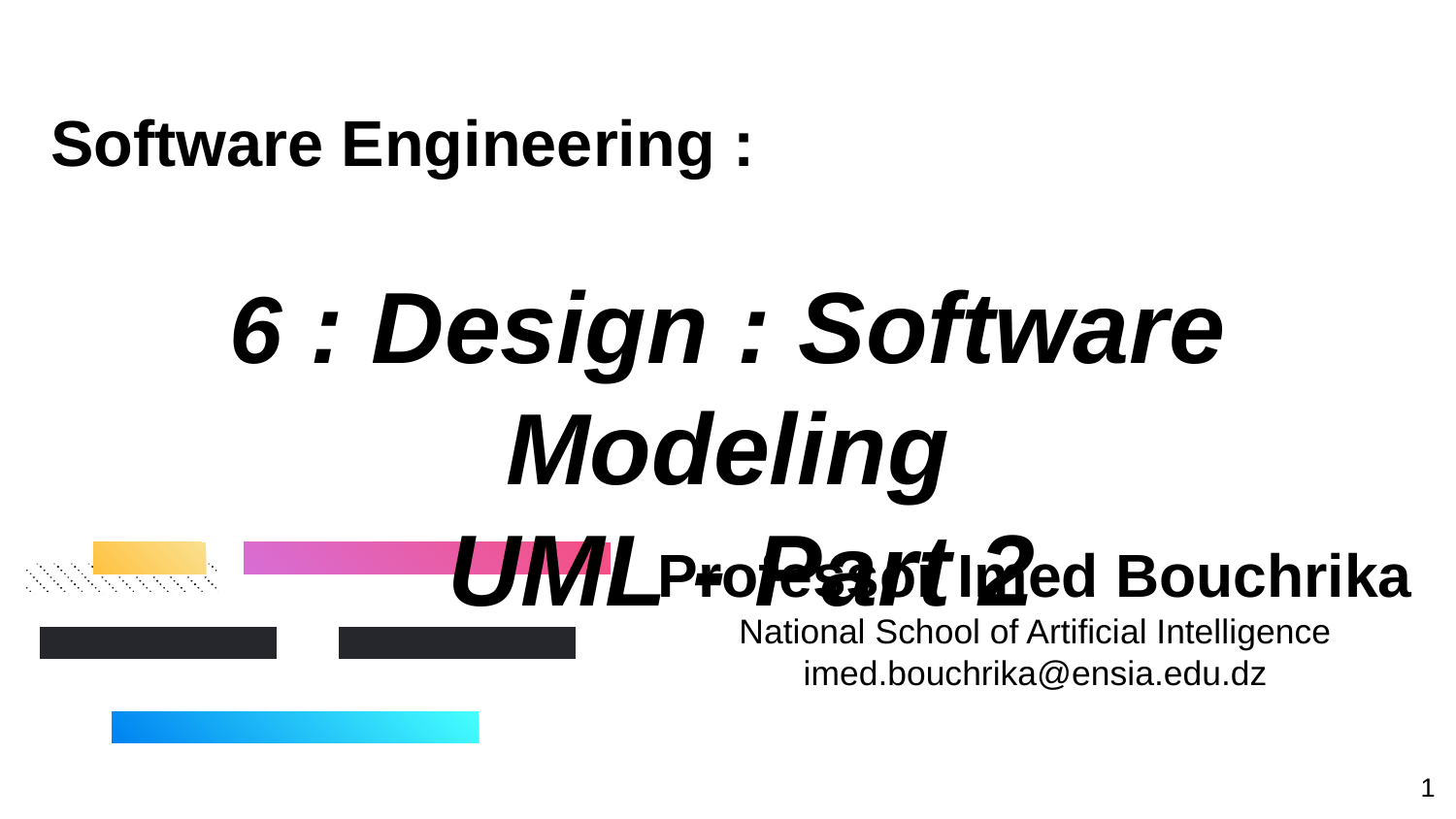

# Software Engineering :
6 : Design : Software Modeling
 UML - Part 2
Professor Imed Bouchrika
National School of Artificial Intelligence
imed.bouchrika@ensia.edu.dz
1